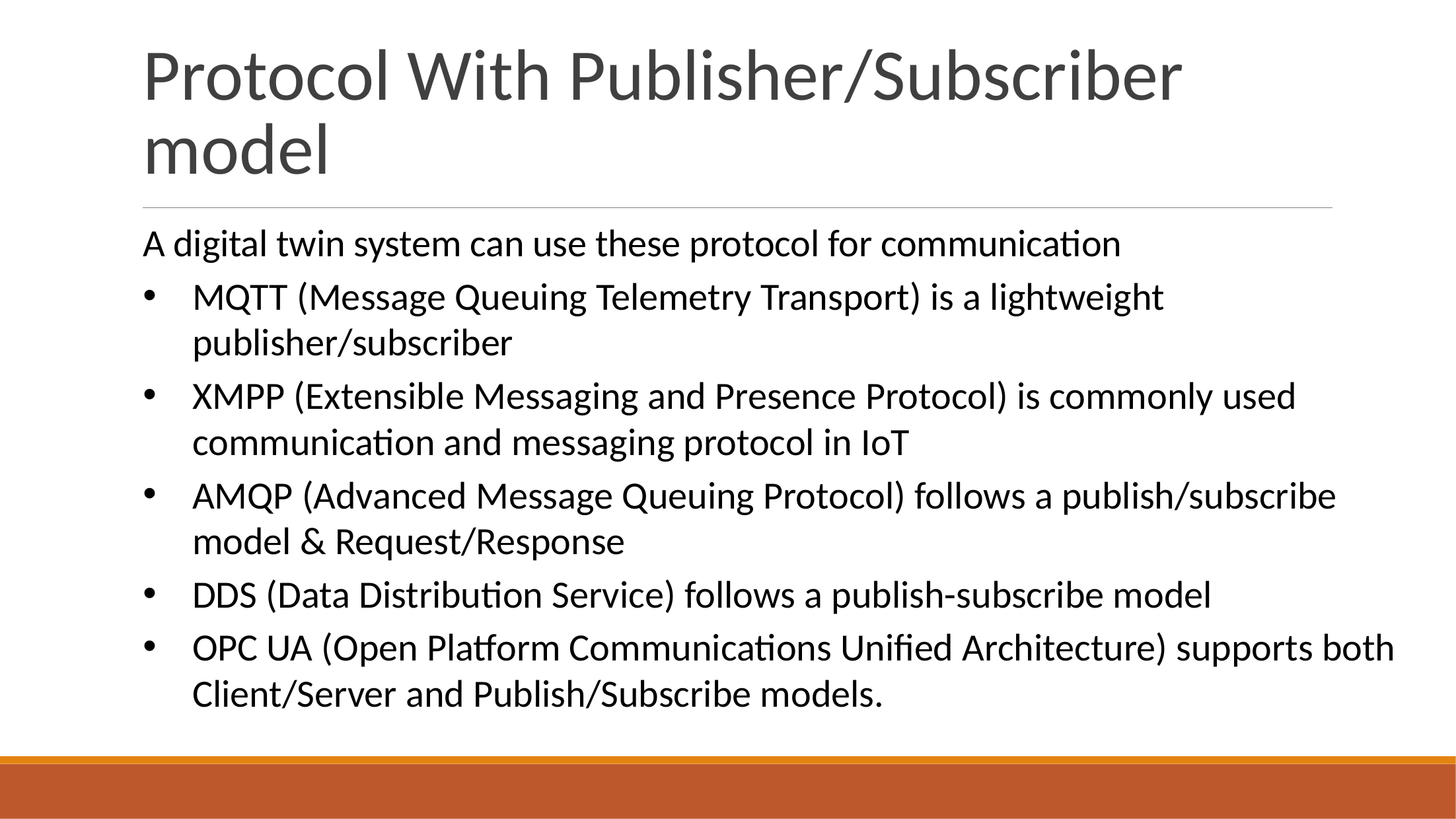

# Protocol With Publisher/Subscriber model
A digital twin system can use these protocol for communication
MQTT (Message Queuing Telemetry Transport) is a lightweight publisher/subscriber
XMPP (Extensible Messaging and Presence Protocol) is commonly used communication and messaging protocol in IoT
AMQP (Advanced Message Queuing Protocol) follows a publish/subscribe model & Request/Response
DDS (Data Distribution Service) follows a publish-subscribe model
OPC UA (Open Platform Communications Unified Architecture) supports both Client/Server and Publish/Subscribe models.